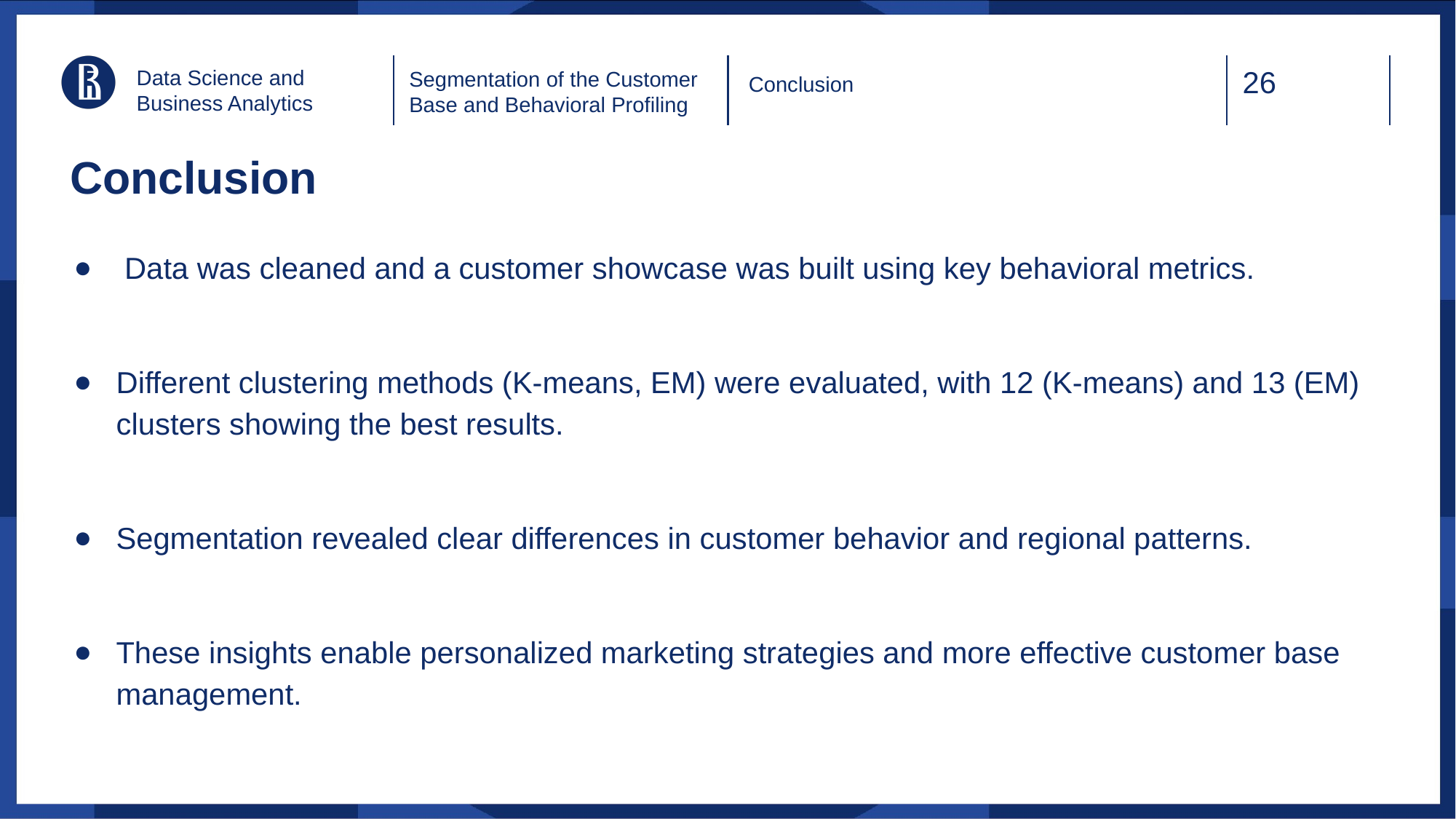

Data Science and
Business Analytics
Segmentation of the Customer Base and Behavioral Profiling
Conclusion

# Conclusion
 Data was cleaned and a customer showcase was built using key behavioral metrics.

Different clustering methods (K-means, EM) were evaluated, with 12 (K-means) and 13 (EM) clusters showing the best results.

Segmentation revealed clear differences in customer behavior and regional patterns.

These insights enable personalized marketing strategies and more effective customer base management.